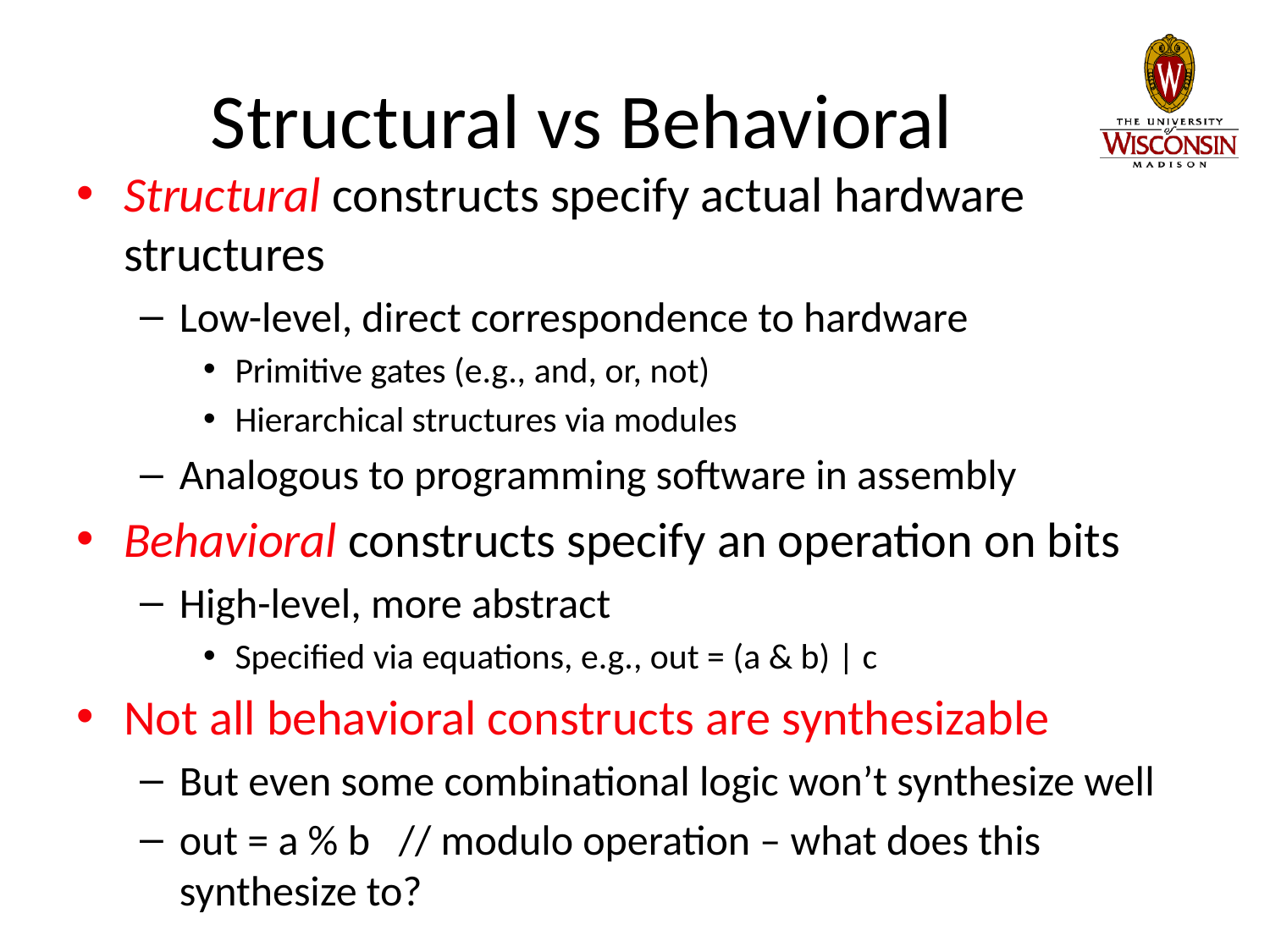

# Structural vs Behavioral
Structural constructs specify actual hardware structures
Low-level, direct correspondence to hardware
Primitive gates (e.g., and, or, not)
Hierarchical structures via modules
Analogous to programming software in assembly
Behavioral constructs specify an operation on bits
High-level, more abstract
Specified via equations, e.g., out = (a & b) | c
Not all behavioral constructs are synthesizable
But even some combinational logic won’t synthesize well
out = a % b   // modulo operation – what does this synthesize to?